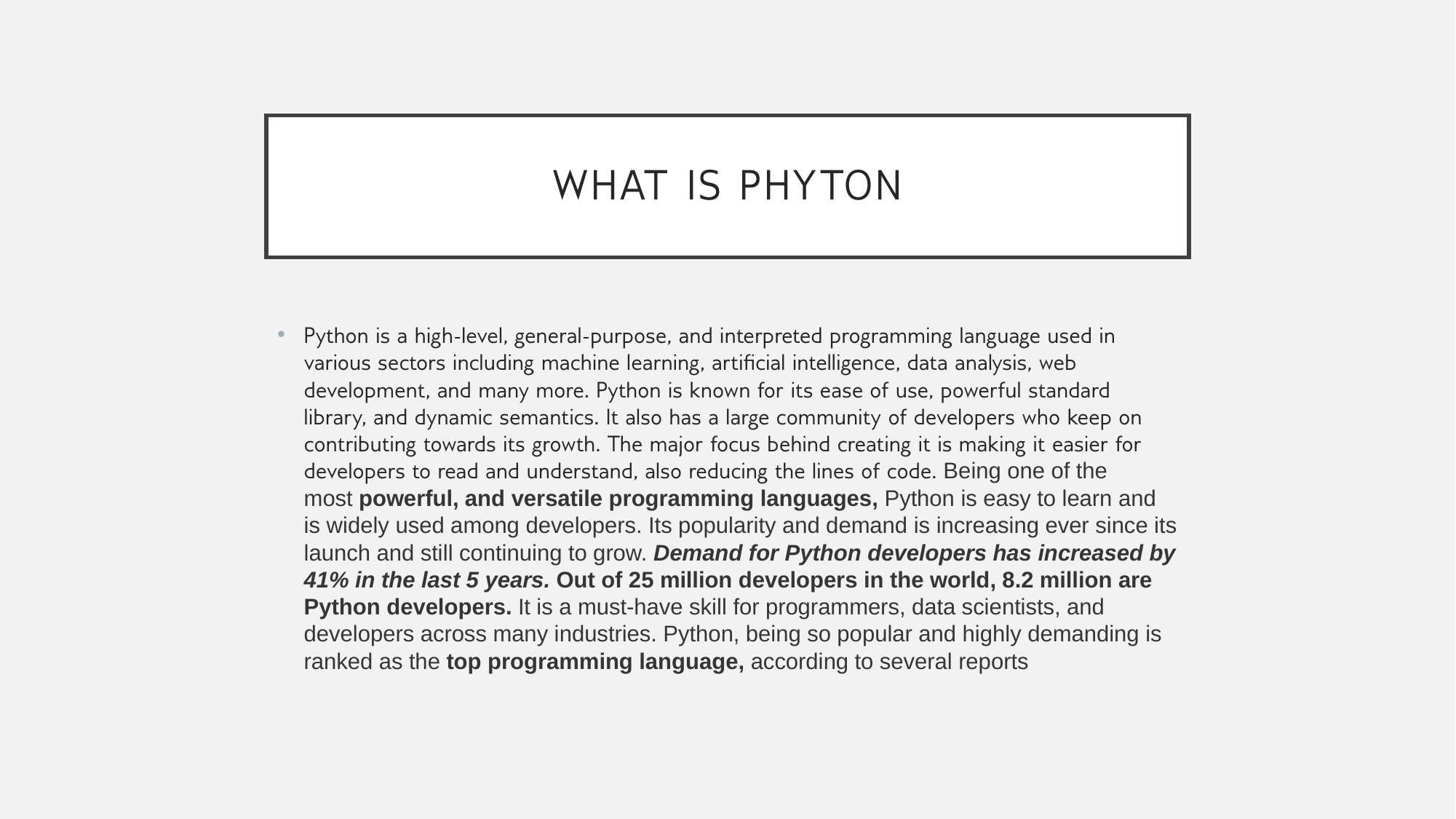

# What is phyton
Python is a high-level, general-purpose, and interpreted programming language used in various sectors including machine learning, artificial intelligence, data analysis, web development, and many more. Python is known for its ease of use, powerful standard library, and dynamic semantics. It also has a large community of developers who keep on contributing towards its growth. The major focus behind creating it is making it easier for developers to read and understand, also reducing the lines of code. Being one of the most powerful, and versatile programming languages, Python is easy to learn and is widely used among developers. Its popularity and demand is increasing ever since its launch and still continuing to grow. Demand for Python developers has increased by 41% in the last 5 years. Out of 25 million developers in the world, 8.2 million are Python developers. It is a must-have skill for programmers, data scientists, and developers across many industries. Python, being so popular and highly demanding is ranked as the top programming language, according to several reports